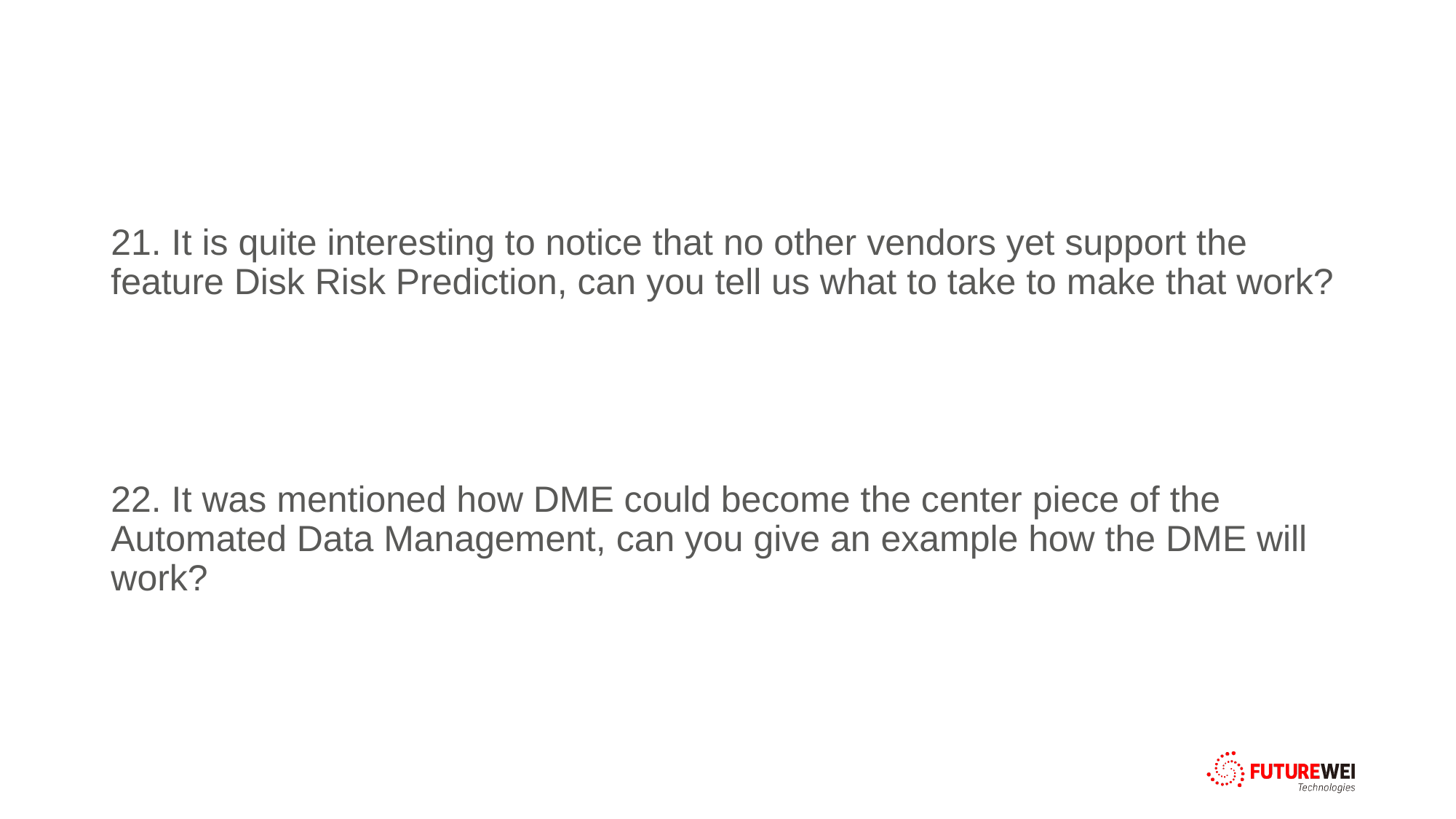

21. It is quite interesting to notice that no other vendors yet support the feature Disk Risk Prediction, can you tell us what to take to make that work?

22. It was mentioned how DME could become the center piece of the Automated Data Management, can you give an example how the DME will work?